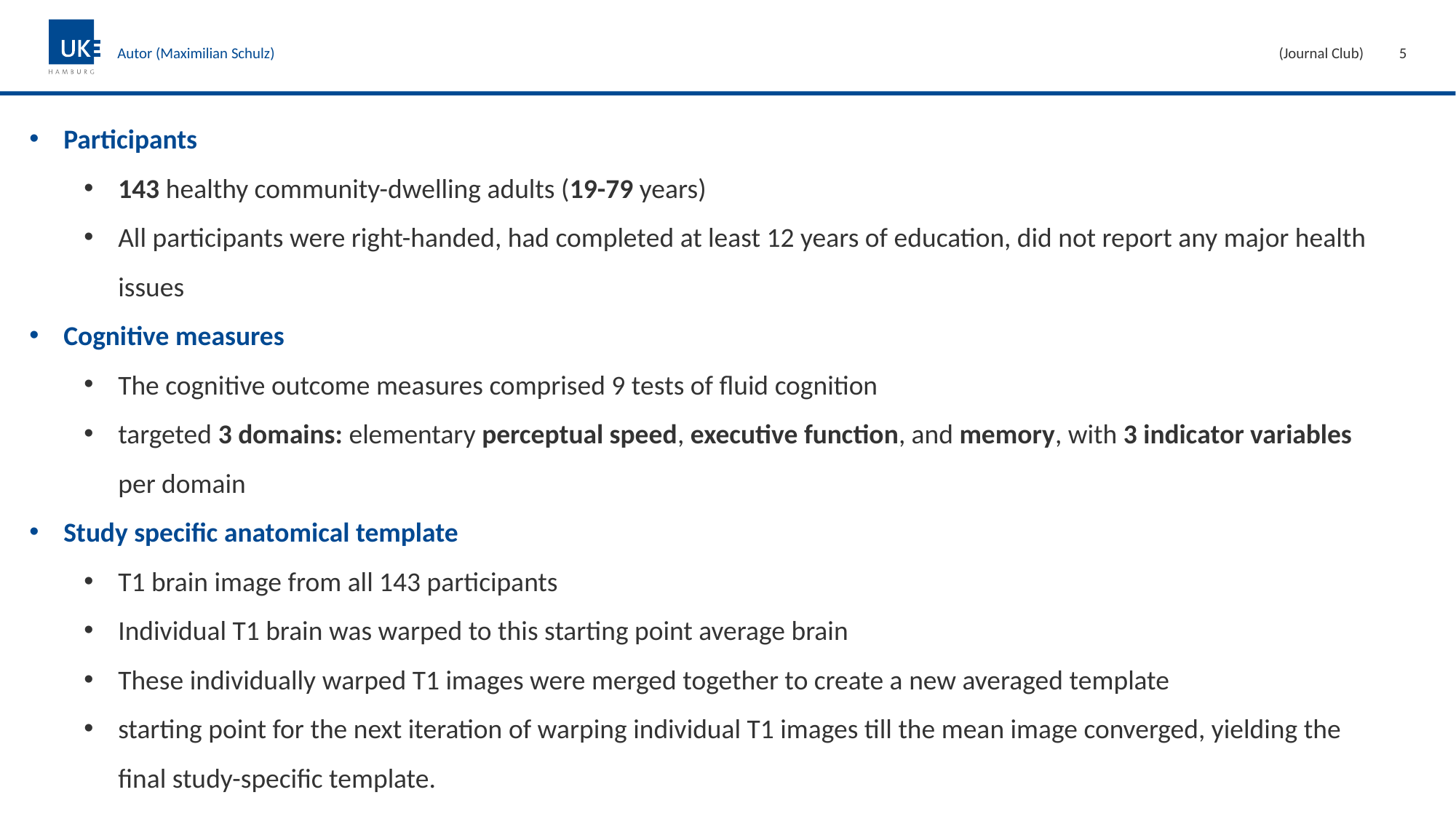

(Journal Club)
5
Autor (Maximilian Schulz)
Participants
143 healthy community-dwelling adults (19-79 years)
All participants were right-handed, had completed at least 12 years of education, did not report any major health issues
Cognitive measures
The cognitive outcome measures comprised 9 tests of fluid cognition
targeted 3 domains: elementary perceptual speed, executive function, and memory, with 3 indicator variables per domain
Study specific anatomical template
T1 brain image from all 143 participants
Individual T1 brain was warped to this starting point average brain
These individually warped T1 images were merged together to create a new averaged template
starting point for the next iteration of warping individual T1 images till the mean image converged, yielding the final study-specific template.